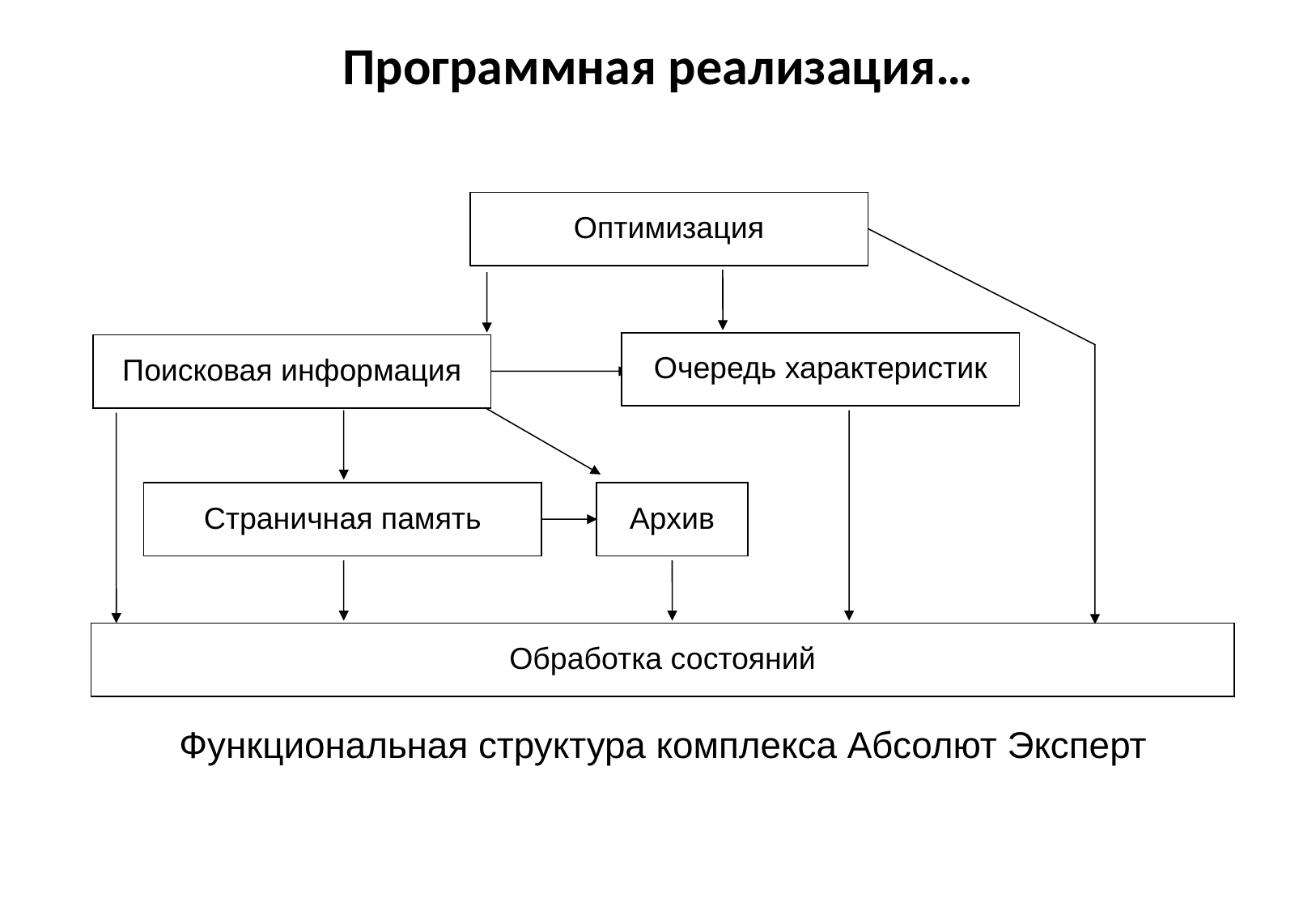

# Программная реализация…

Оптимизация

Очередь характеристик
Поисковая информация

Страничная память
Архив

Обработка состояний
Функциональная структура комплекса Абсолют Эксперт